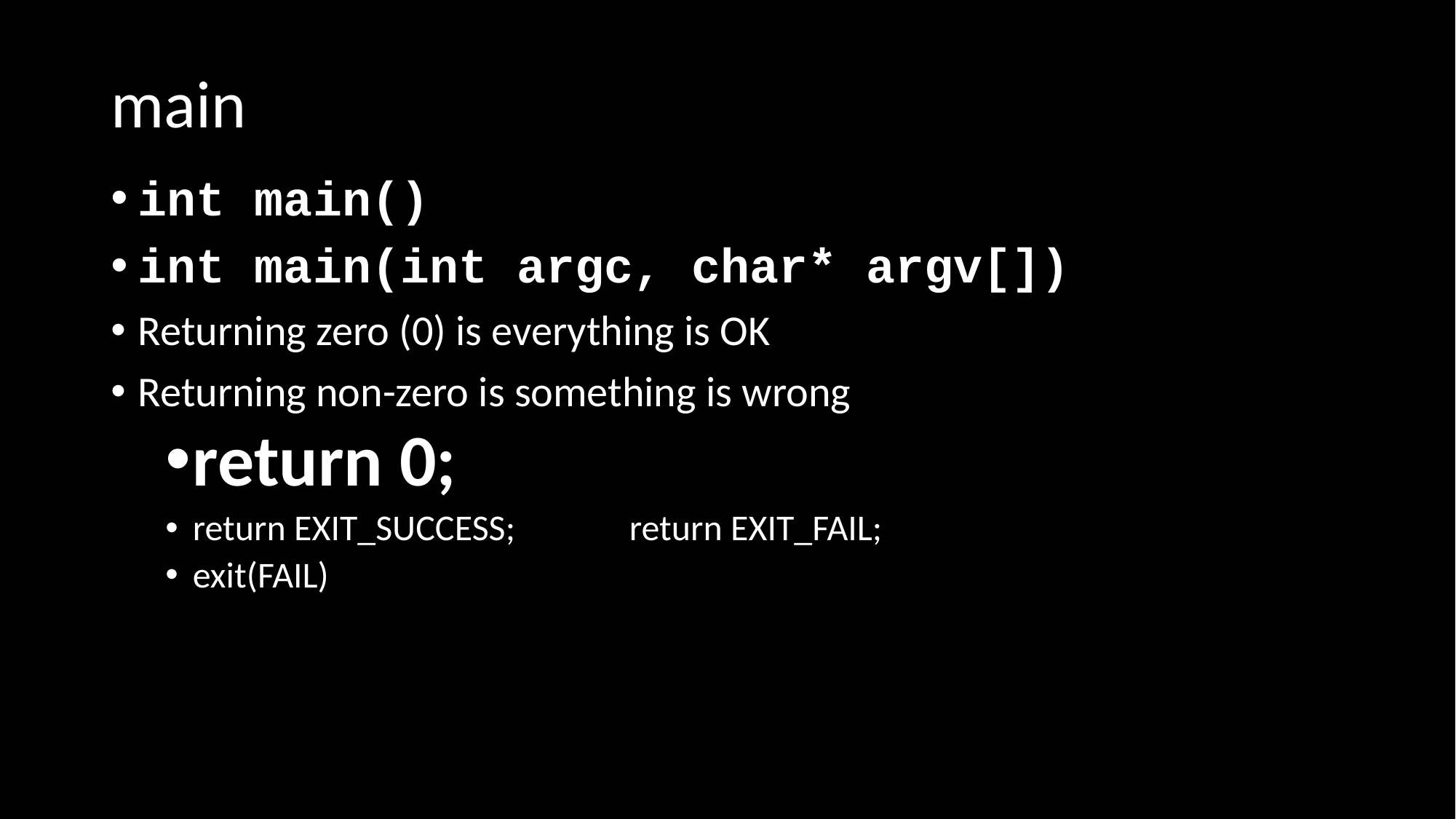

# main
int main()
int main(int argc, char* argv[])
Returning zero (0) is everything is OK
Returning non-zero is something is wrong
return 0;
return EXIT_SUCCESS;		return EXIT_FAIL;
exit(FAIL)